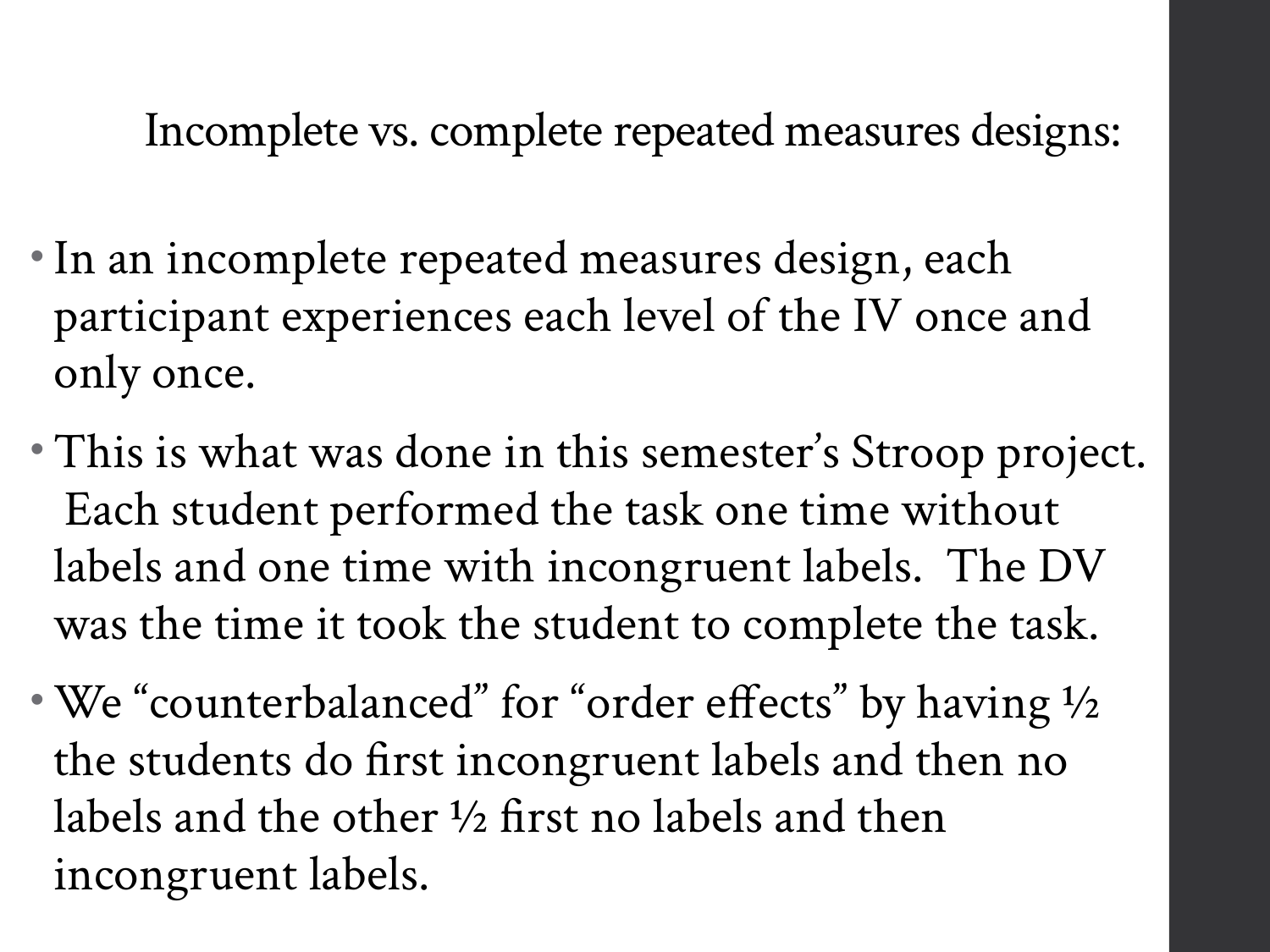

# Incomplete vs. complete repeated measures designs:
In an incomplete repeated measures design, each participant experiences each level of the IV once and only once.
This is what was done in this semester’s Stroop project.  Each student performed the task one time without labels and one time with incongruent labels.  The DV was the time it took the student to complete the task.
We “counterbalanced” for “order effects” by having ½ the students do first incongruent labels and then no labels and the other ½ first no labels and then incongruent labels.